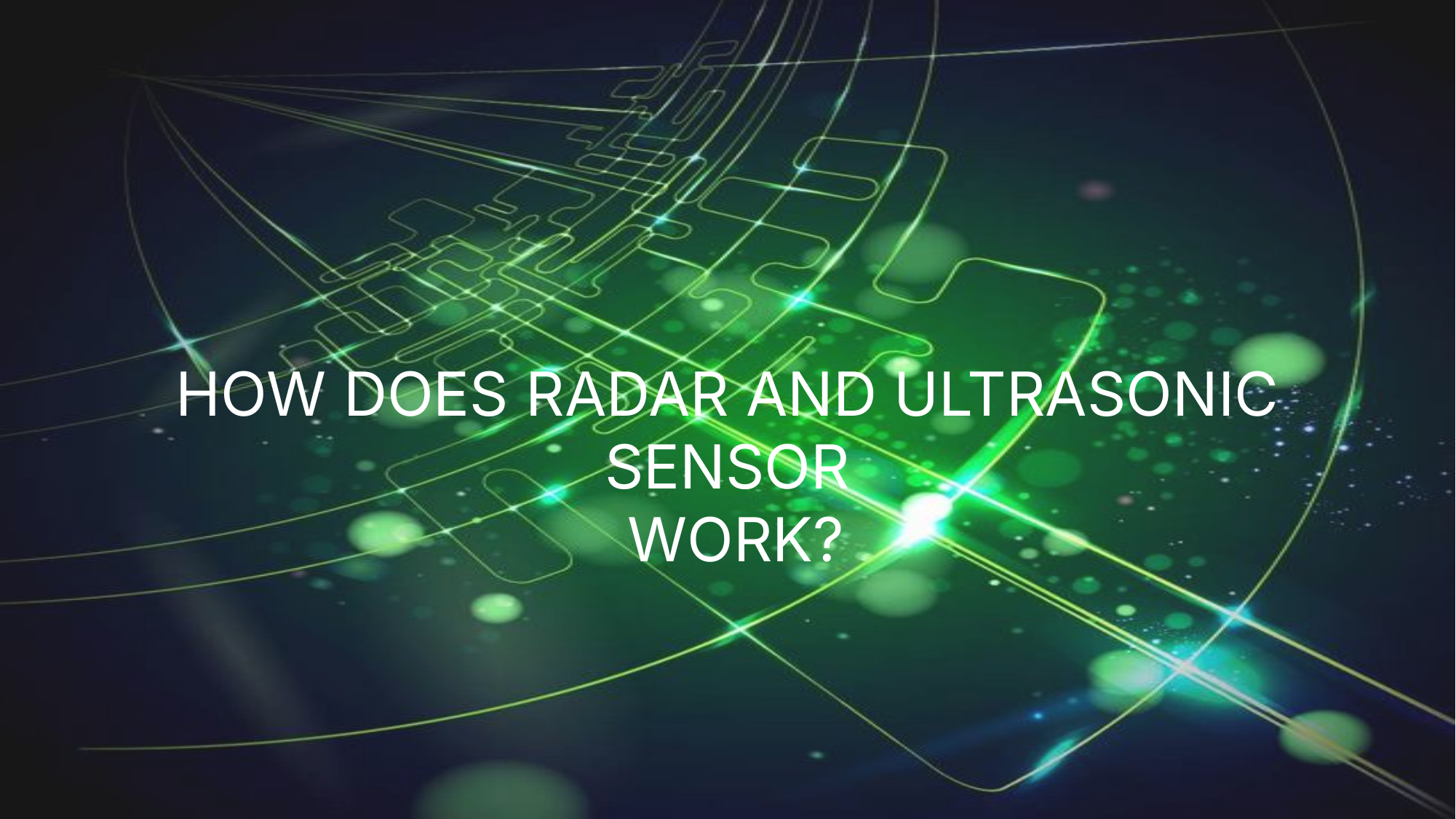

HOW DOES RADAR AND ULTRASONIC SENSOR
 WORK?